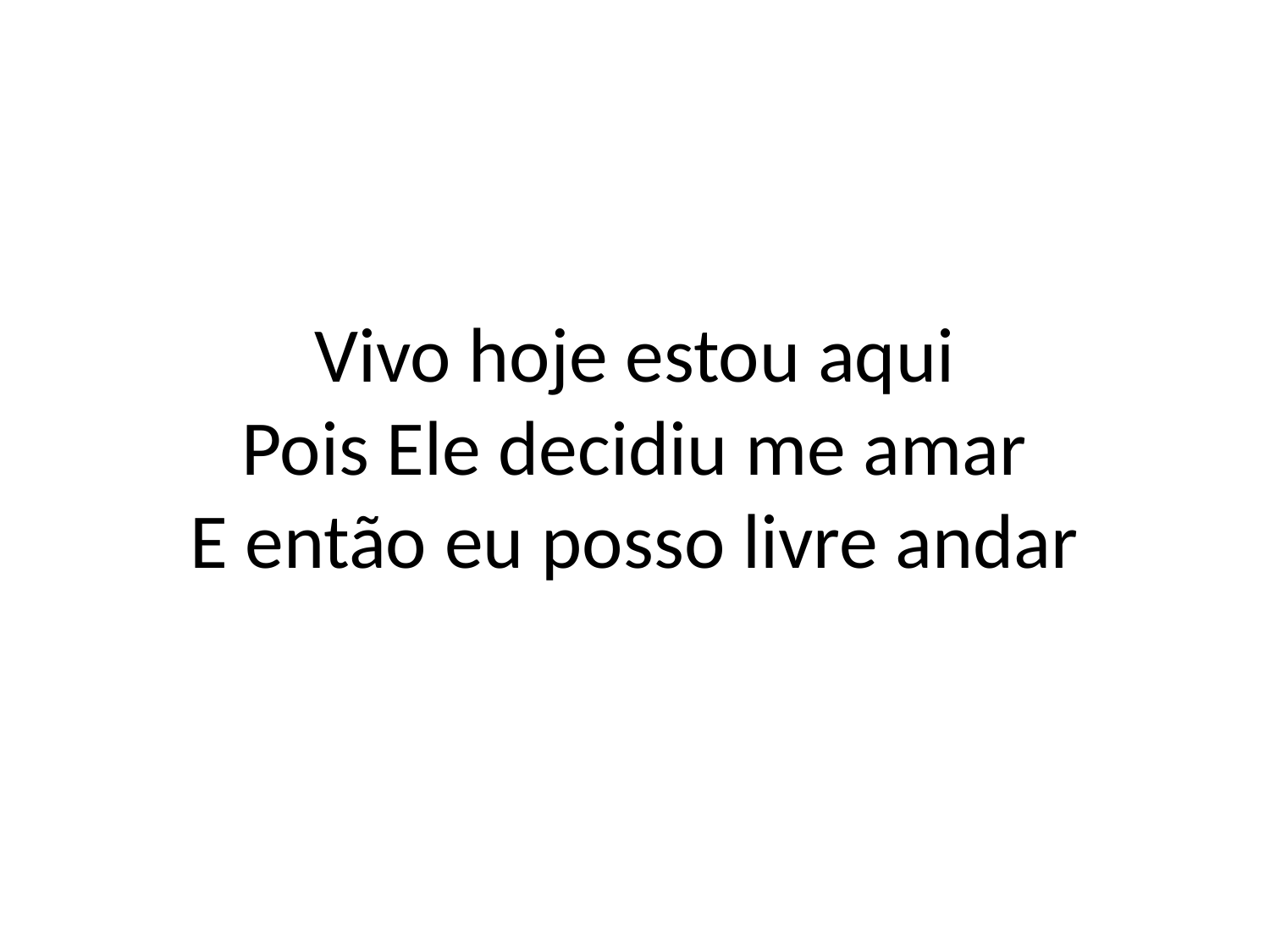

# Vivo hoje estou aqui
Pois Ele decidiu me amar
E então eu posso livre andar